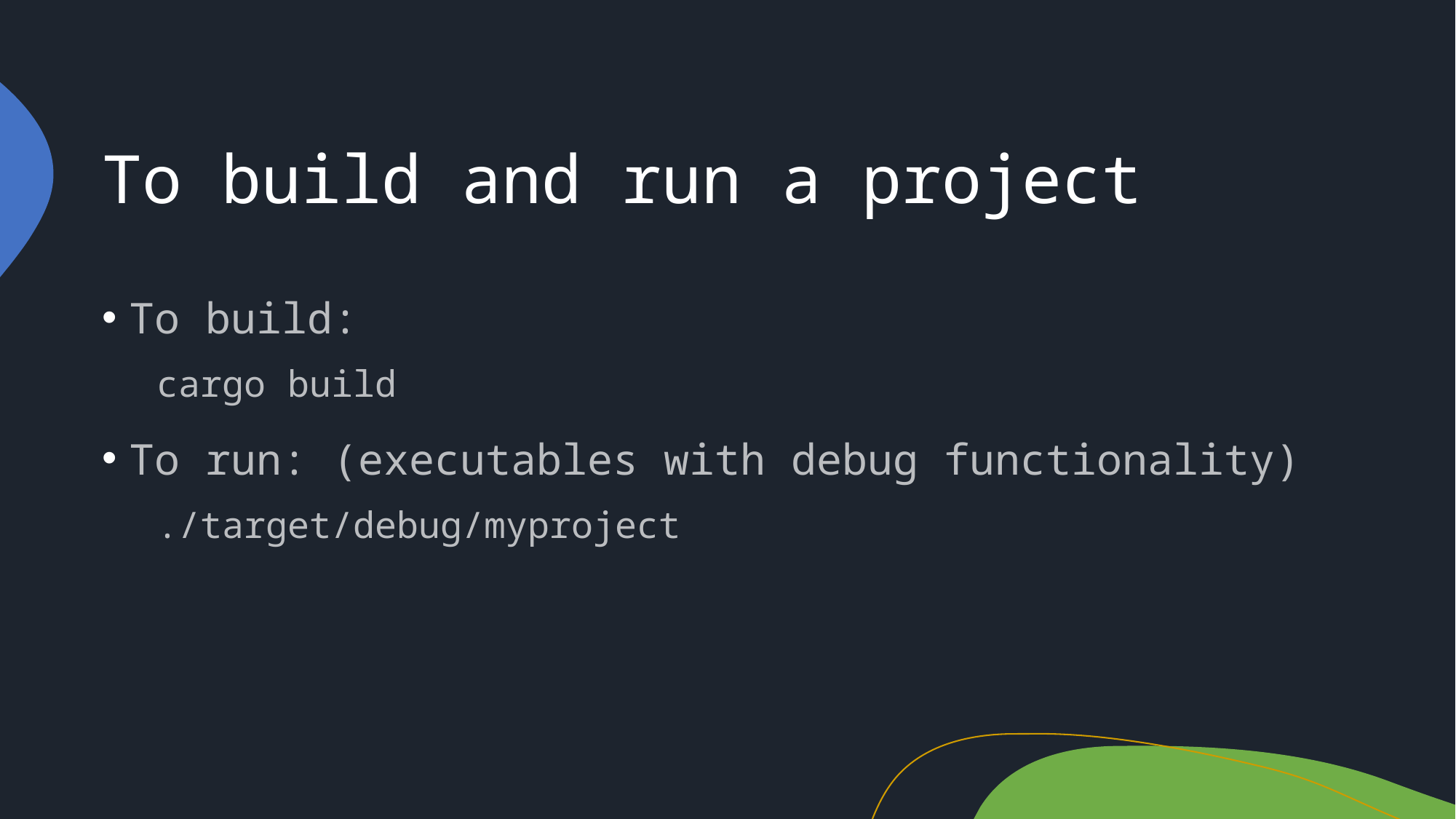

# To build and run a project
To build:
cargo build
To run: (executables with debug functionality)
./target/debug/myproject